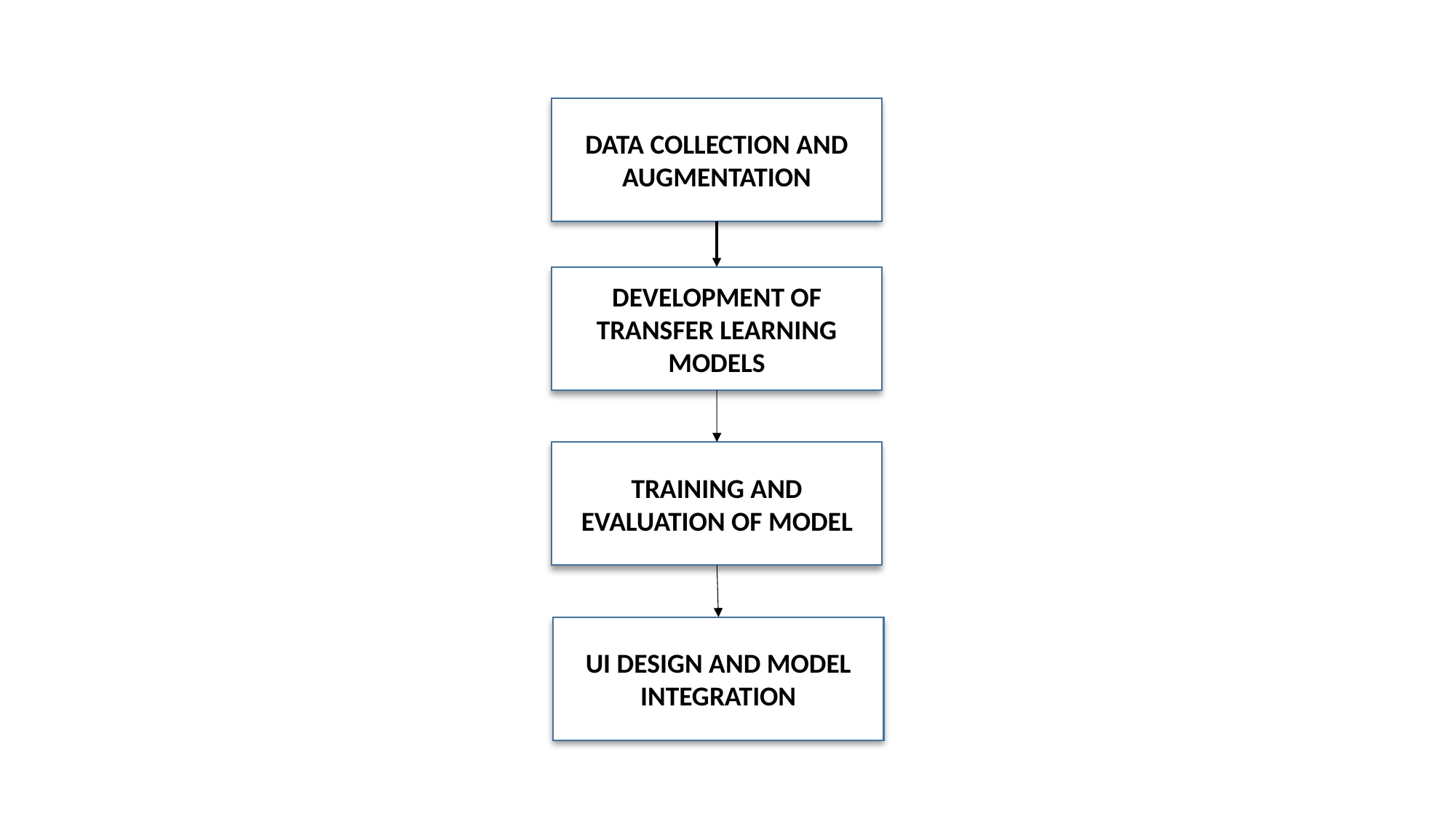

DATA COLLECTION AND AUGMENTATION
DEVELOPMENT OF TRANSFER LEARNING MODELS
TRAINING AND EVALUATION OF MODEL
UI DESIGN AND MODEL INTEGRATION